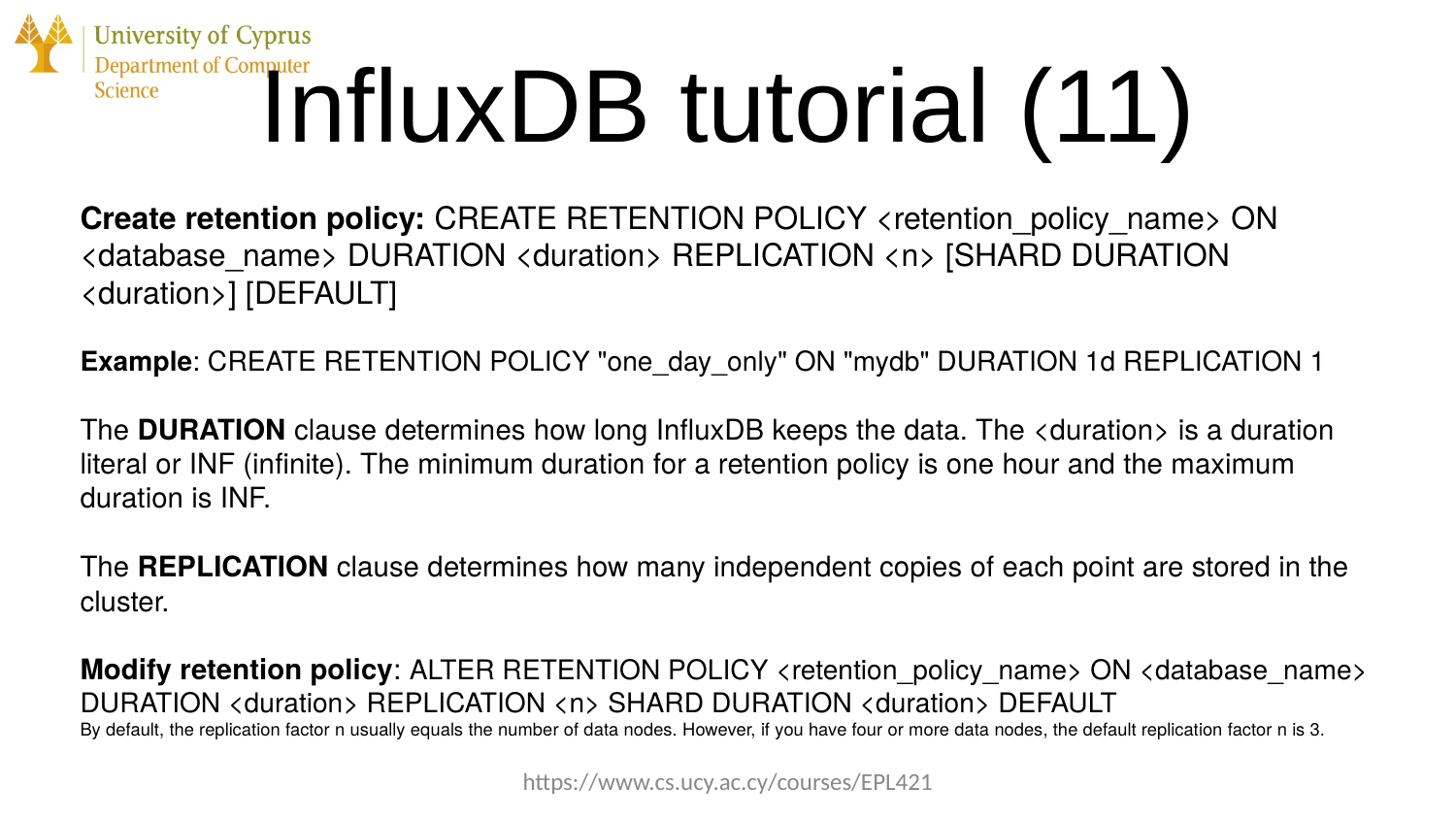

# InfluxDB tutorial (11)
Create retention policy: CREATE RETENTION POLICY <retention_policy_name> ON <database_name> DURATION <duration> REPLICATION <n> [SHARD DURATION <duration>] [DEFAULT]
Example: CREATE RETENTION POLICY "one_day_only" ON "mydb" DURATION 1d REPLICATION 1
The DURATION clause determines how long InfluxDB keeps the data. The <duration> is a duration literal or INF (infinite). The minimum duration for a retention policy is one hour and the maximum duration is INF.
The REPLICATION clause determines how many independent copies of each point are stored in the cluster.
Modify retention policy: ALTER RETENTION POLICY <retention_policy_name> ON <database_name> DURATION <duration> REPLICATION <n> SHARD DURATION <duration> DEFAULT
By default, the replication factor n usually equals the number of data nodes. However, if you have four or more data nodes, the default replication factor n is 3.
https://www.cs.ucy.ac.cy/courses/EPL421
78